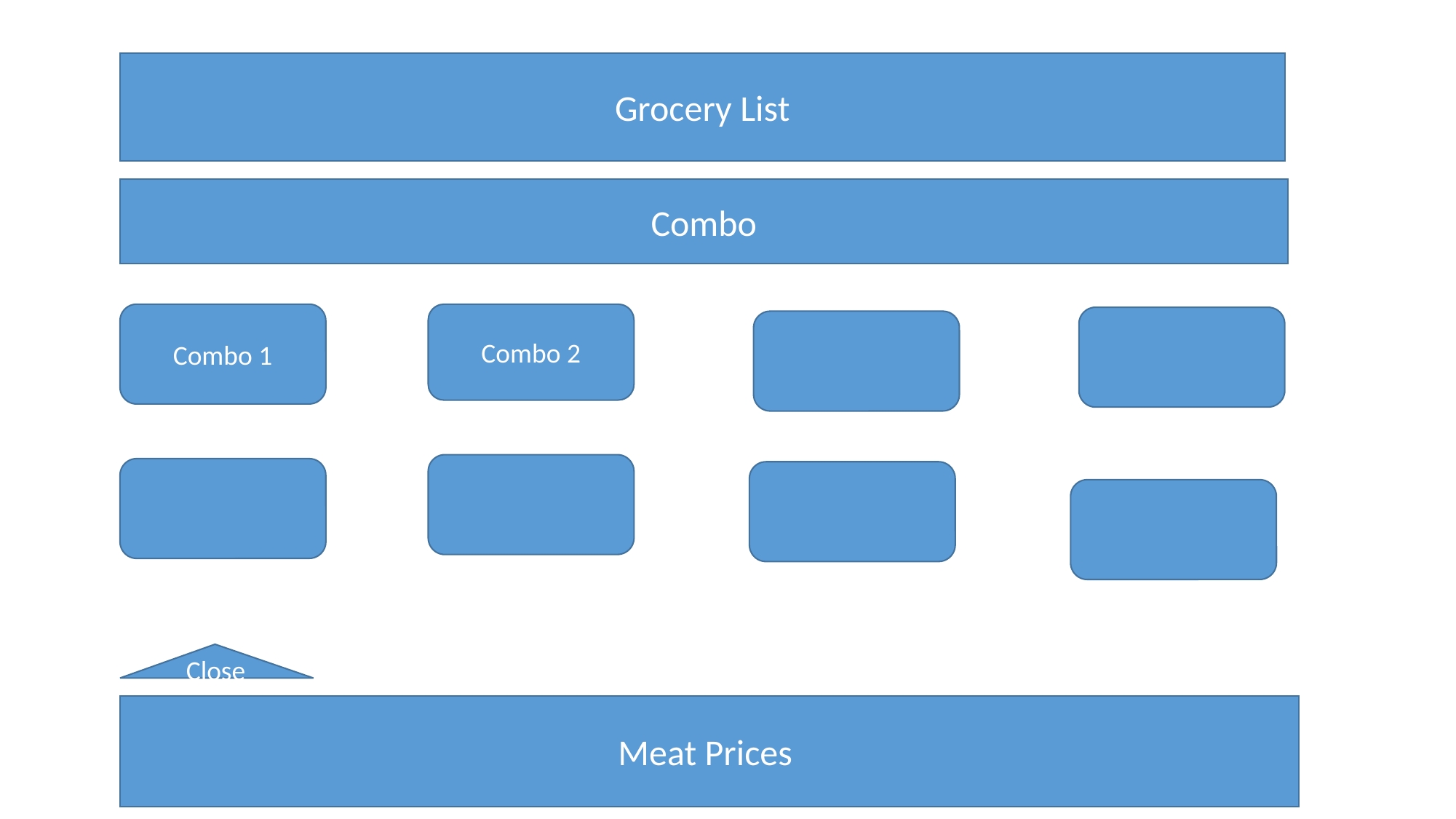

Grocery List
Combo
Combo 1

Combo 2

Close
Meat Prices